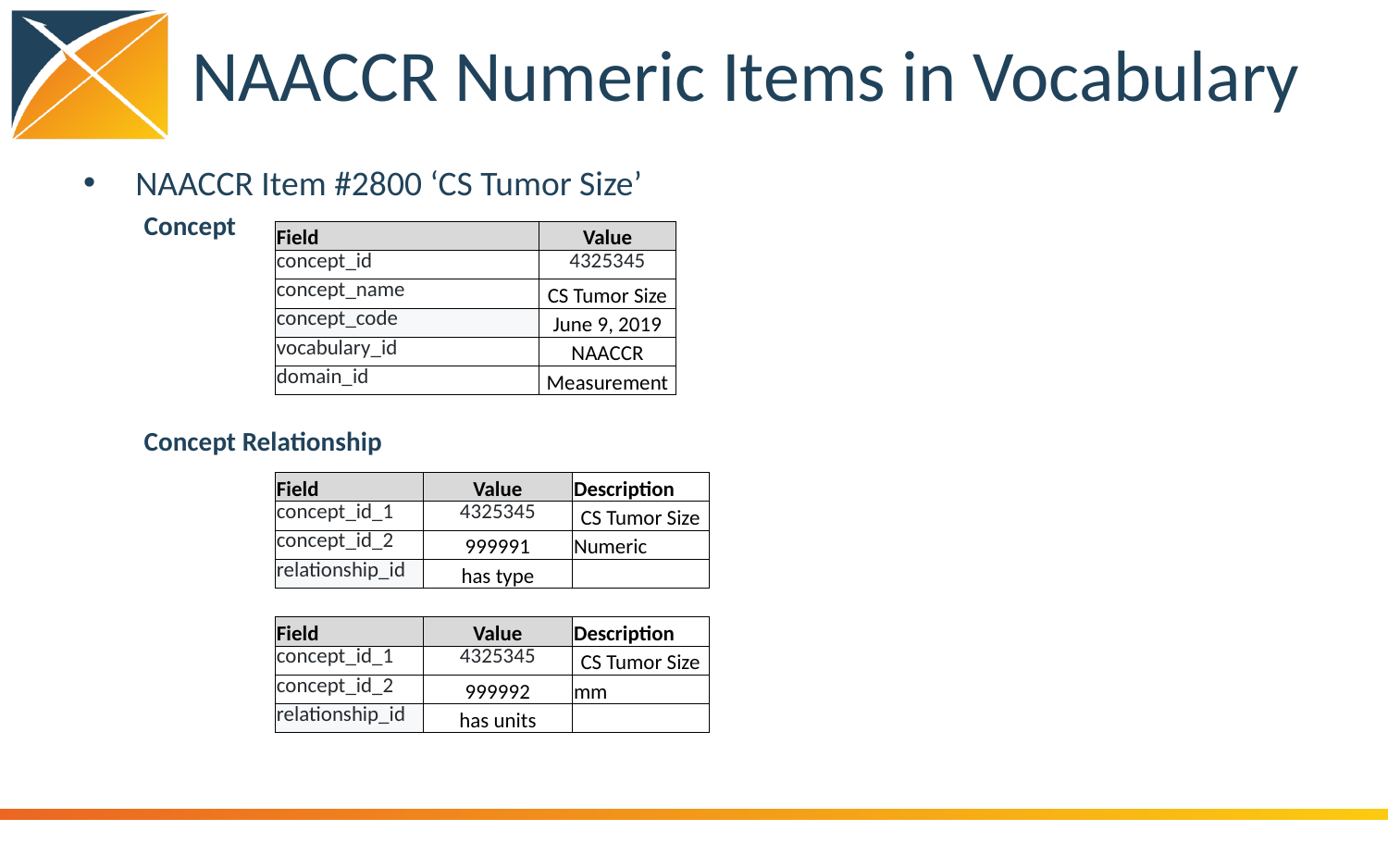

# NAACCR Numeric Items in Vocabulary
NAACCR Item #2800 ‘CS Tumor Size’
Concept

Concept Relationship

| Field | Value |
| --- | --- |
| concept\_id | 4325345 |
| concept\_name | CS Tumor Size |
| concept\_code | June 9, 2019 |
| vocabulary\_id | NAACCR |
| domain\_id | Measurement |
| Field | Value | Description |
| --- | --- | --- |
| concept\_id\_1 | 4325345 | CS Tumor Size |
| concept\_id\_2 | 999991 | Numeric |
| relationship\_id | has type |  |
|  |  |  |
| Field | Value | Description |
| concept\_id\_1 | 4325345 | CS Tumor Size |
| concept\_id\_2 | 999992 | mm |
| relationship\_id | has units |  |